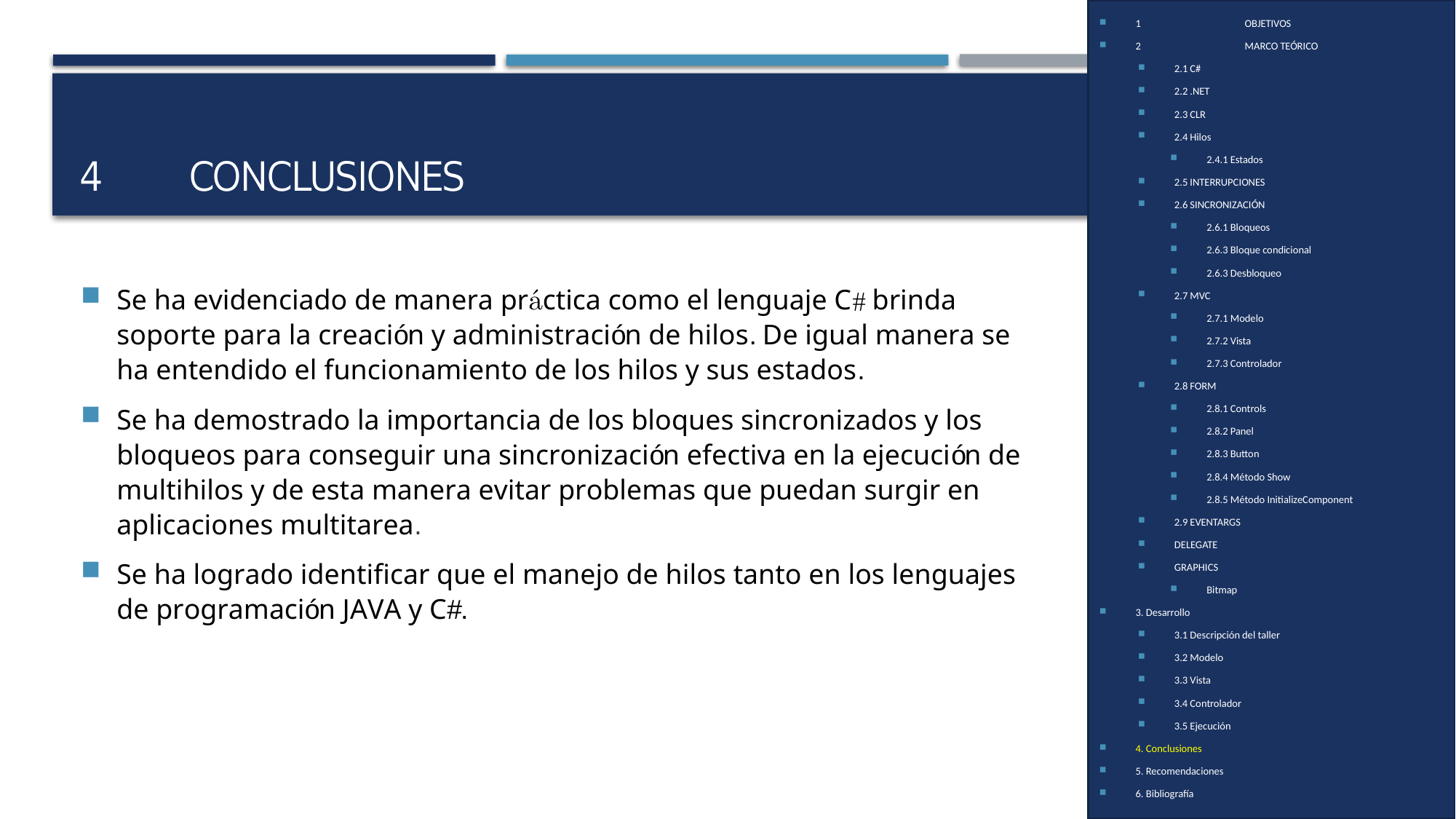

1	OBJETIVOS
2	MARCO TEÓRICO
2.1 C#
2.2 .NET
2.3 CLR
2.4 Hilos
2.4.1 Estados
2.5 INTERRUPCIONES
2.6 SINCRONIZACIÓN
2.6.1 Bloqueos
2.6.3 Bloque condicional
2.6.3 Desbloqueo
2.7 MVC
2.7.1 Modelo
2.7.2 Vista
2.7.3 Controlador
2.8 FORM
2.8.1 Controls
2.8.2 Panel
2.8.3 Button
2.8.4 Método Show
2.8.5 Método InitializeComponent
2.9 EVENTARGS
DELEGATE
GRAPHICS
Bitmap
3. Desarrollo
3.1 Descripción del taller
3.2 Modelo
3.3 Vista
3.4 Controlador
3.5 Ejecución
4. Conclusiones
5. Recomendaciones
6. Bibliografía

# 4	CONCLUSIONES
Se ha evidenciado de manera práctica como el lenguaje C# brinda soporte para la creación y administración de hilos. De igual manera se ha entendido el funcionamiento de los hilos y sus estados.
Se ha demostrado la importancia de los bloques sincronizados y los bloqueos para conseguir una sincronización efectiva en la ejecución de multihilos y de esta manera evitar problemas que puedan surgir en aplicaciones multitarea.
Se ha logrado identificar que el manejo de hilos tanto en los lenguajes de programación JAVA y C#.

35